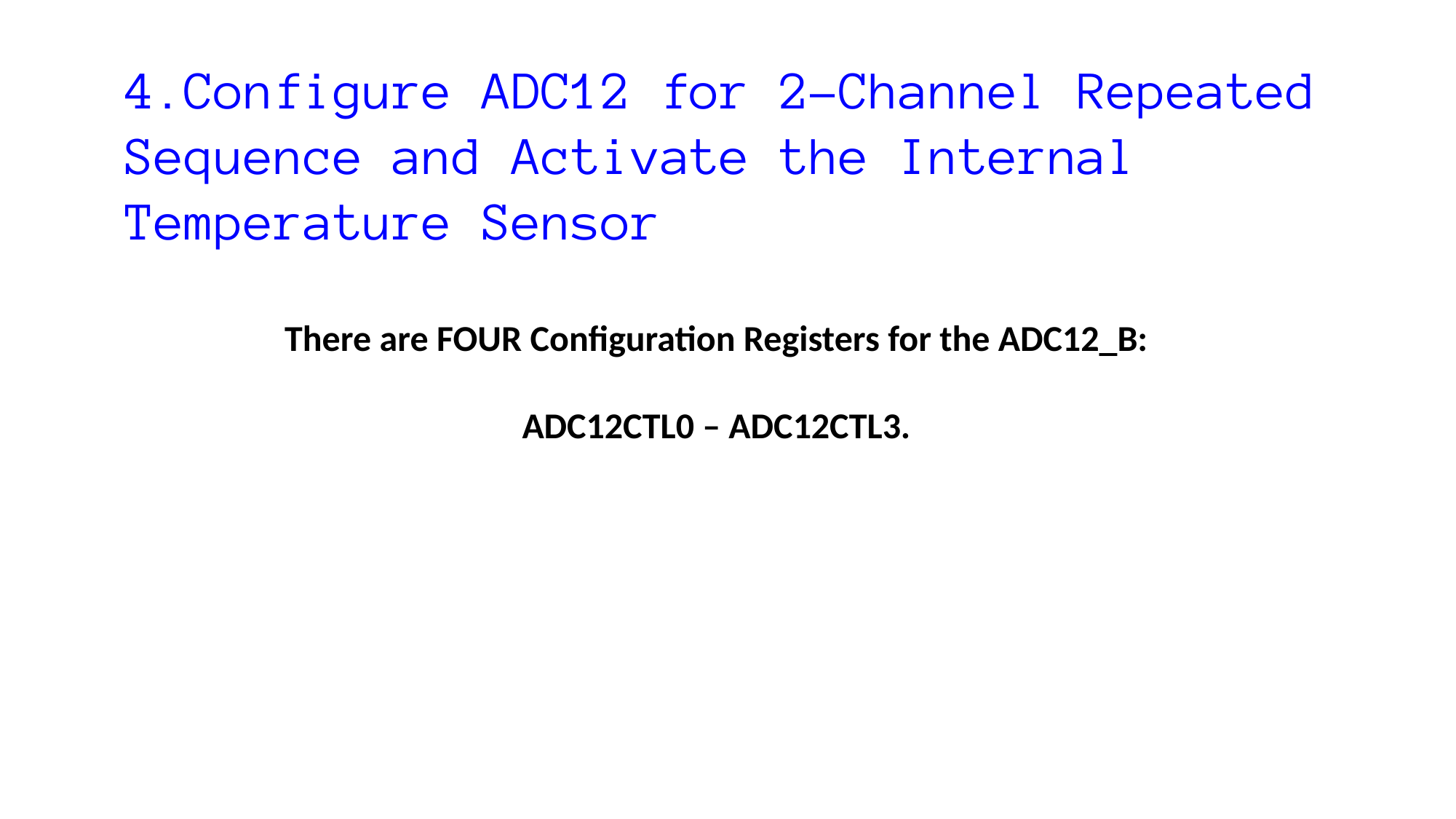

4.Configure ADC12 for 2-Channel Repeated Sequence and Activate the Internal Temperature Sensor

There are FOUR Configuration Registers for the ADC12_B:

ADC12CTL0 – ADC12CTL3.